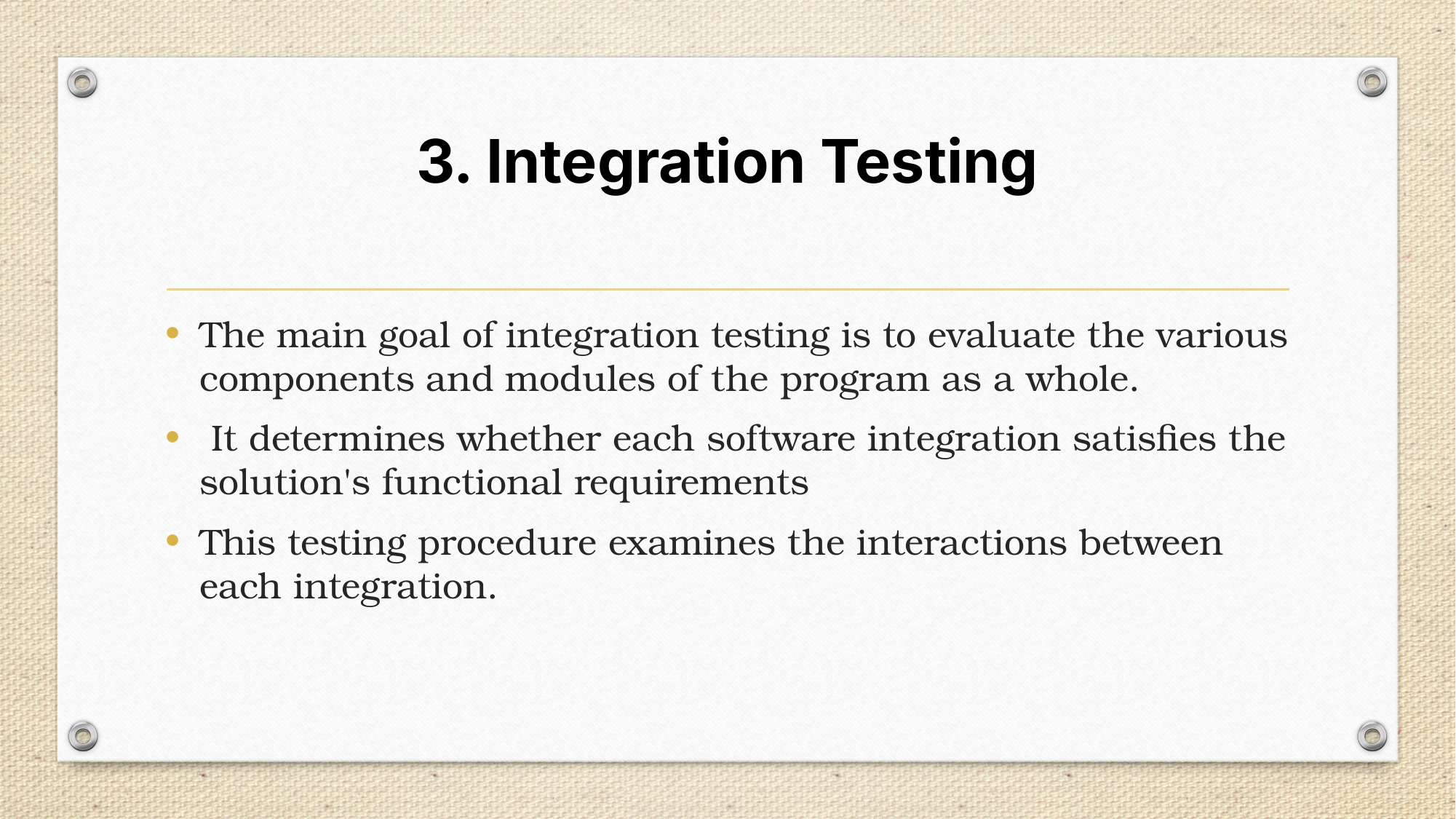

# 3. Integration Testing
The main goal of integration testing is to evaluate the various components and modules of the program as a whole.
 It determines whether each software integration satisfies the solution's functional requirements
This testing procedure examines the interactions between each integration.